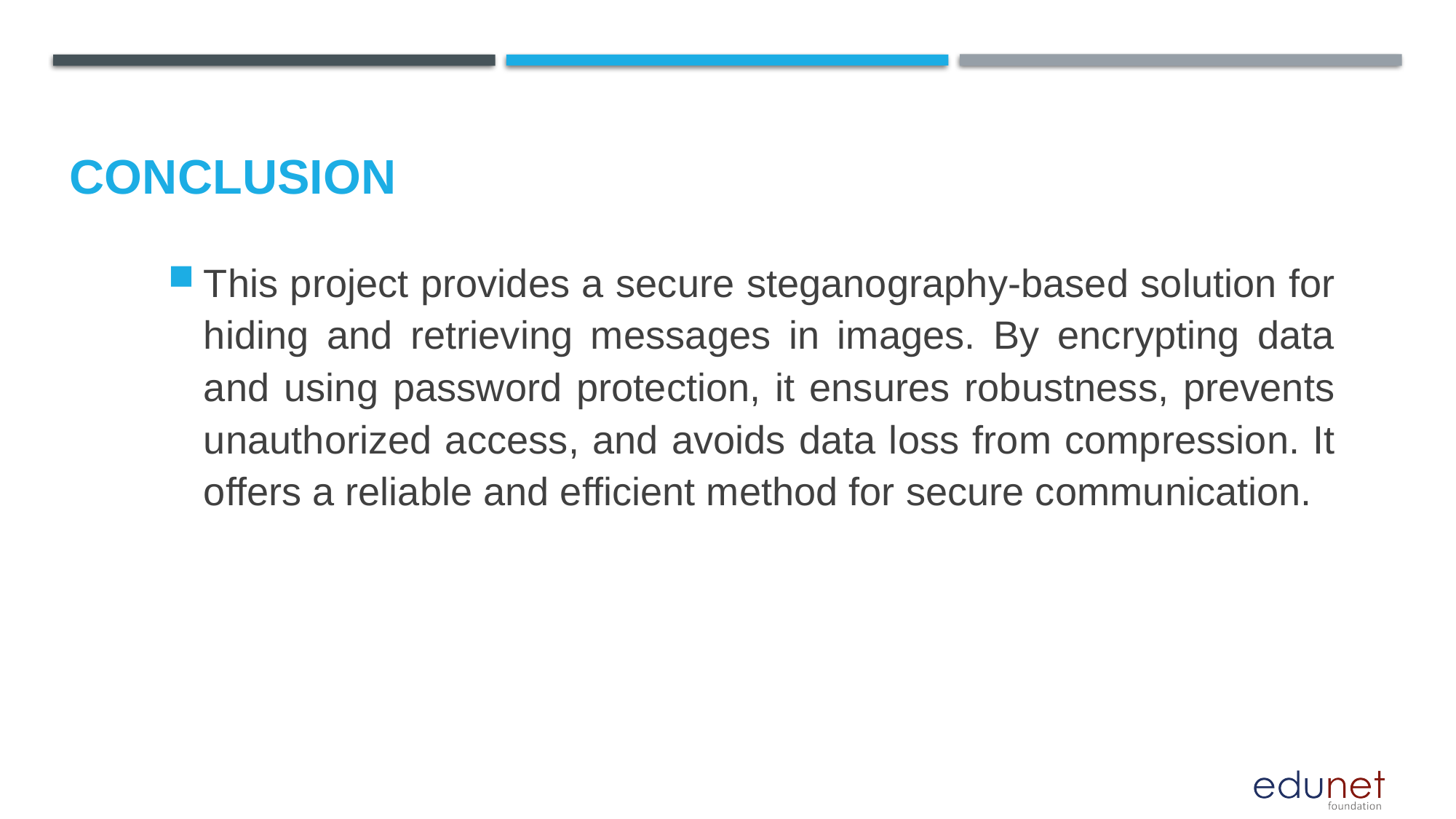

# Conclusion
This project provides a secure steganography-based solution for hiding and retrieving messages in images. By encrypting data and using password protection, it ensures robustness, prevents unauthorized access, and avoids data loss from compression. It offers a reliable and efficient method for secure communication.